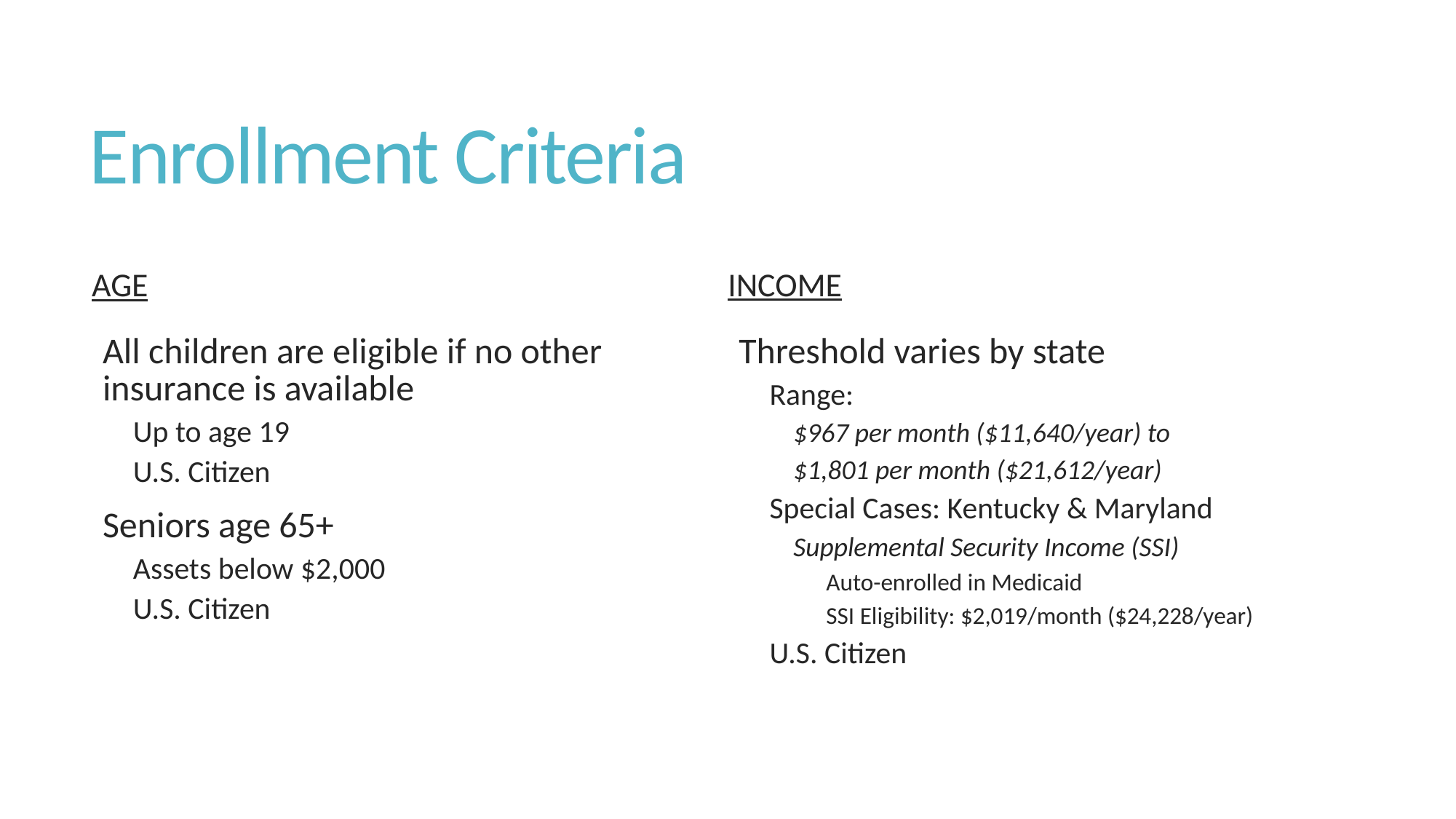

# Enrollment Criteria
Income
Age
Threshold varies by state
Range:
$967 per month ($11,640/year) to
$1,801 per month ($21,612/year)
Special Cases: Kentucky & Maryland
Supplemental Security Income (SSI)
Auto-enrolled in Medicaid
SSI Eligibility: $2,019/month ($24,228/year)
U.S. Citizen

All children are eligible if no other insurance is available
Up to age 19
U.S. Citizen
Seniors age 65+
Assets below $2,000
U.S. Citizen